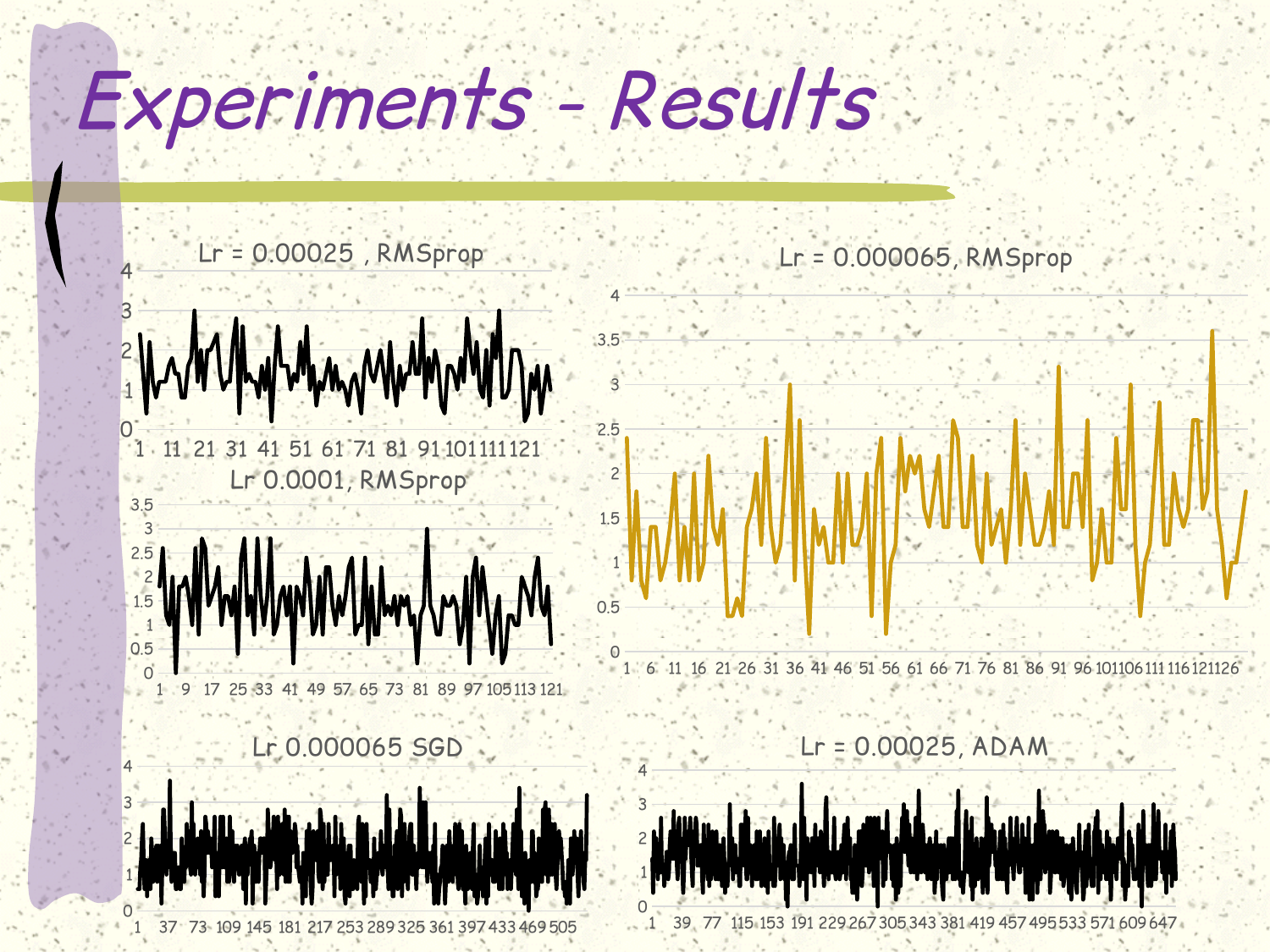

# Experiments - Results

### Chart: Lr = 0.00025 , RMSprop

| Category | mean |
|---|---|

### Chart: Lr = 0.000065, RMSprop

| Category | mean |
|---|---|

### Chart: Lr 0.0001, RMSprop

| Category | mean |
|---|---|

### Chart: Lr 0.000065 SGD

| Category | mean |
|---|---|

### Chart: Lr = 0.00025, ADAM

| Category | mean |
|---|---|